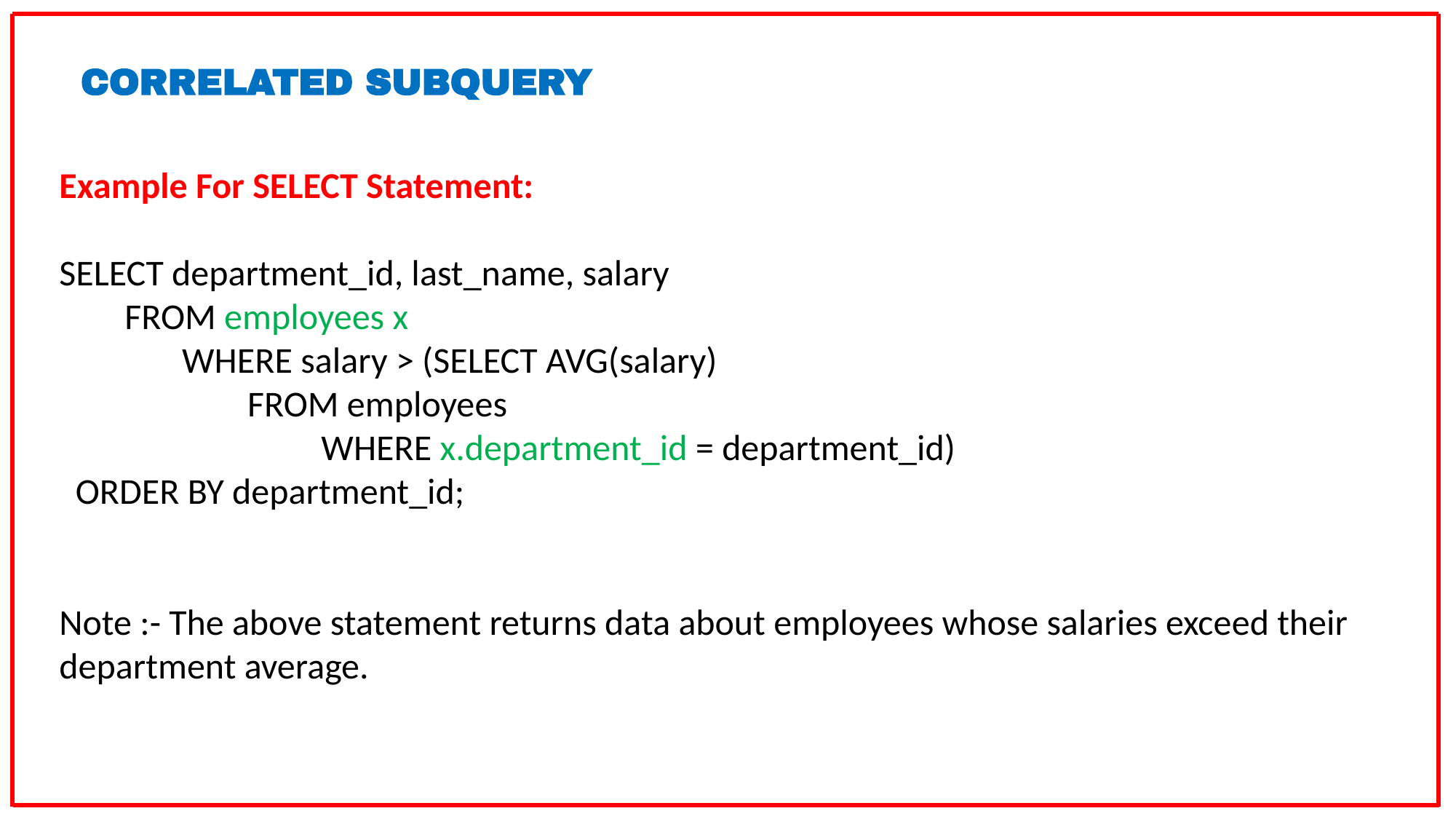

CORRELATED SUBQUERY
Example For SELECT Statement:

SELECT department_id, last_name, salary
        FROM employees x
               WHERE salary > (SELECT AVG(salary)
                       FROM employees
                                WHERE x.department_id = department_id)
  ORDER BY department_id;

Note :- The above statement returns data about employees whose salaries exceed their department average.